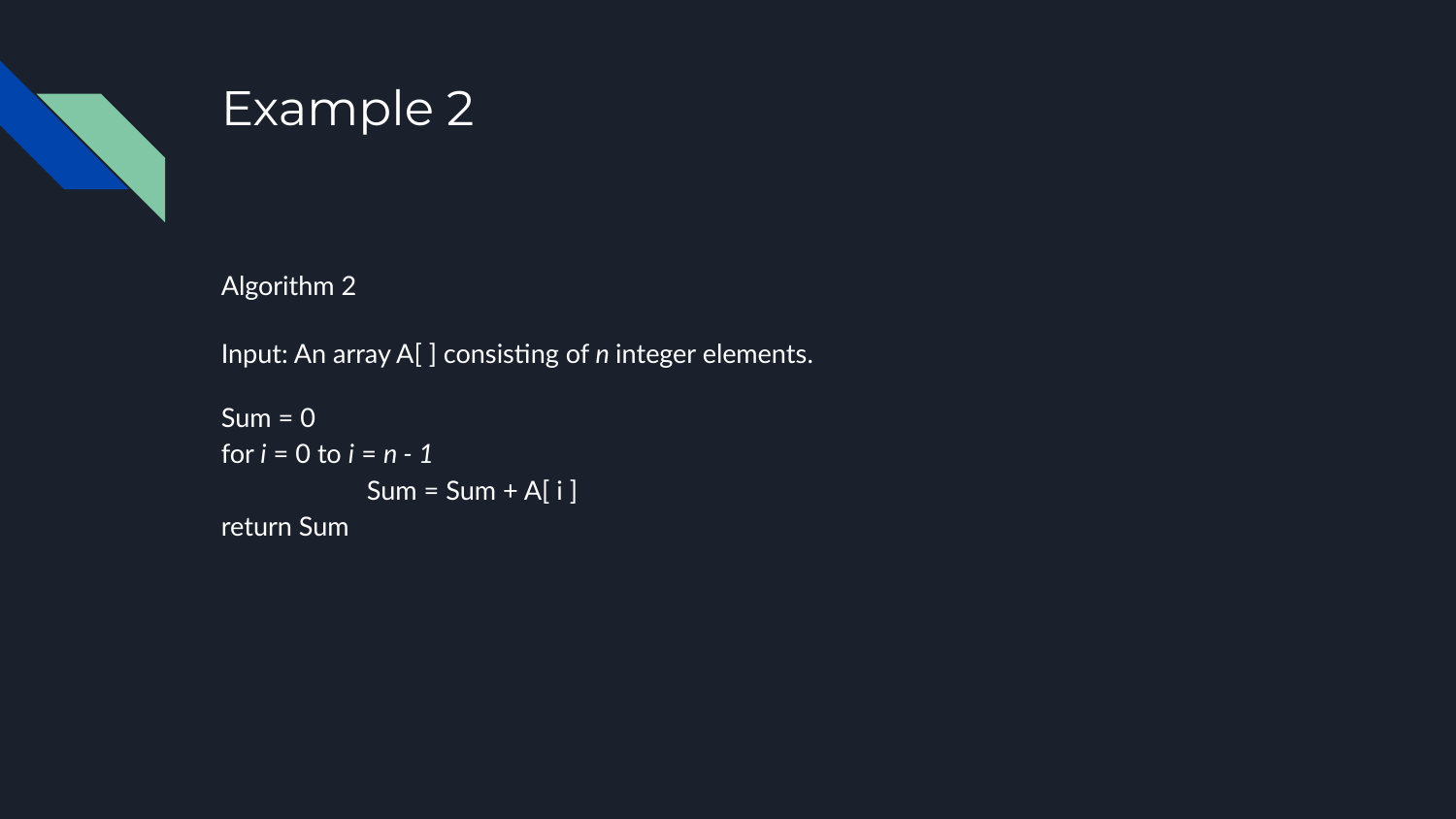

# Example 2
Algorithm 2
Input: An array A[ ] consisting of n integer elements.
Sum = 0
for i = 0 to i = n - 1
	Sum = Sum + A[ i ]
return Sum